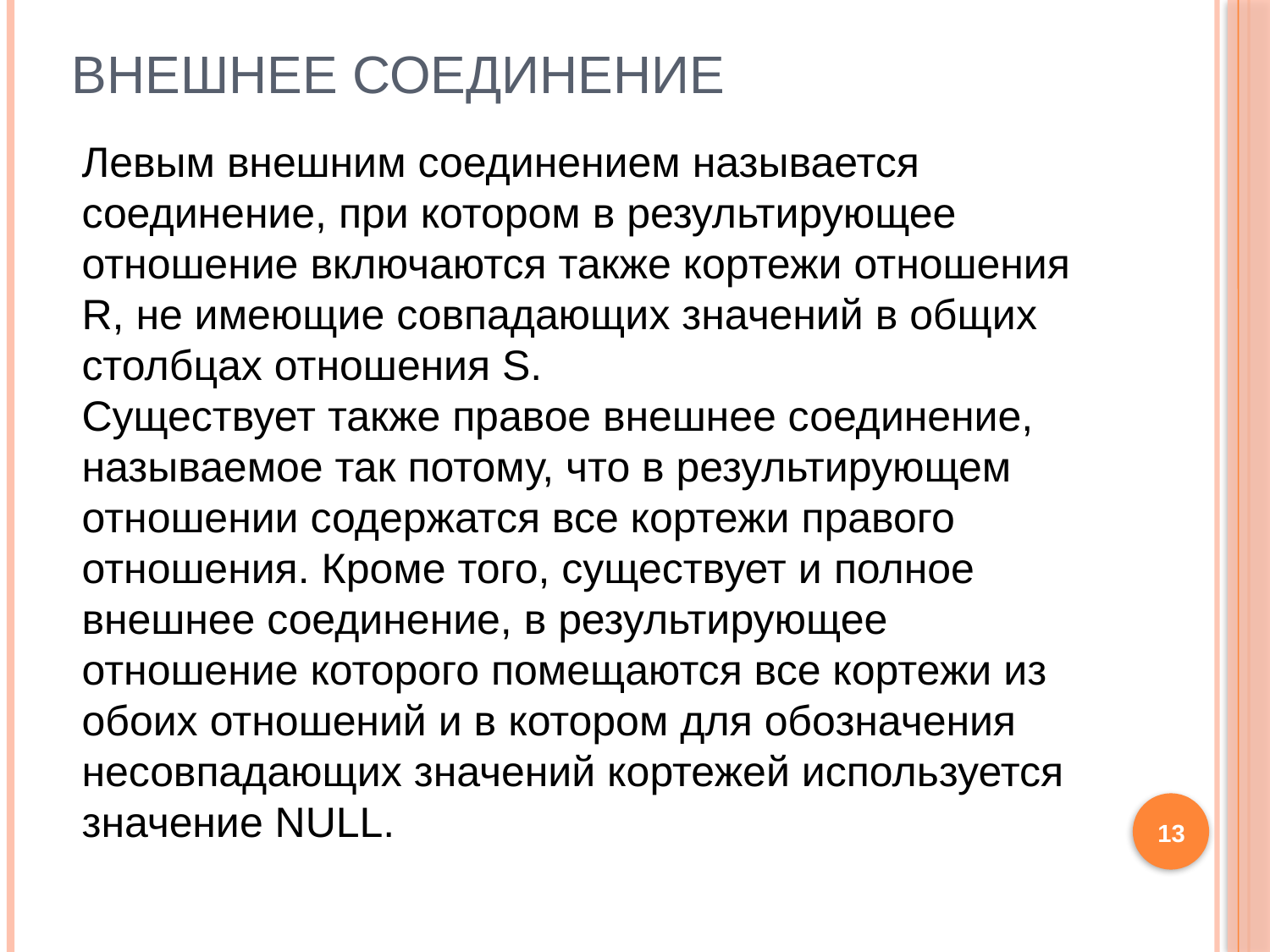

# Внешнее соединение
Левым внешним соединением называется соединение, при котором в результирующее отношение включаются также кортежи отношения R, не имеющие совпадающих значений в общих столбцах отношения S.
Существует также правое внешнее соединение, называемое так потому, что в результирующем отношении содержатся все кортежи правого отношения. Кроме того, существует и полное внешнее соединение, в результирующее отношение которого помещаются все кортежи из обоих отношений и в котором для обозначения несовпадающих значений кортежей используется значение NULL.
13